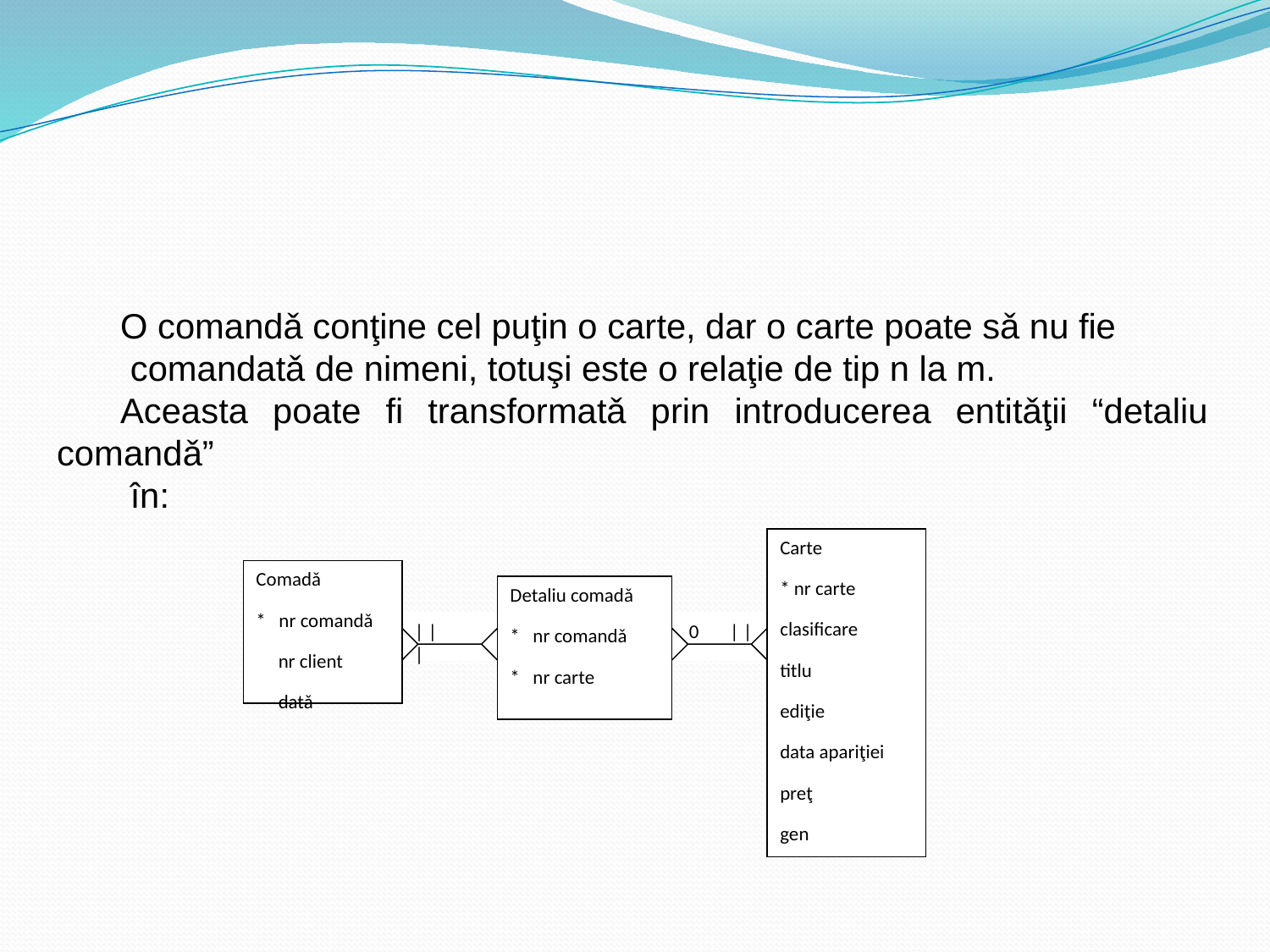

#
O comandǎ conţine cel puţin o carte, dar o carte poate sǎ nu fie
 comandatǎ de nimeni, totuşi este o relaţie de tip n la m.
Aceasta poate fi transformatǎ prin introducerea entitǎţii “detaliu comandǎ”
 în:
Carte
* nr carte
clasificare
titlu
ediţie
data apariţiei
preţ
gen
Comadǎ
*   nr comandǎ
     nr client
     datǎ
Detaliu comadǎ
*   nr comandǎ
*   nr carte
| |           |
 0       | |